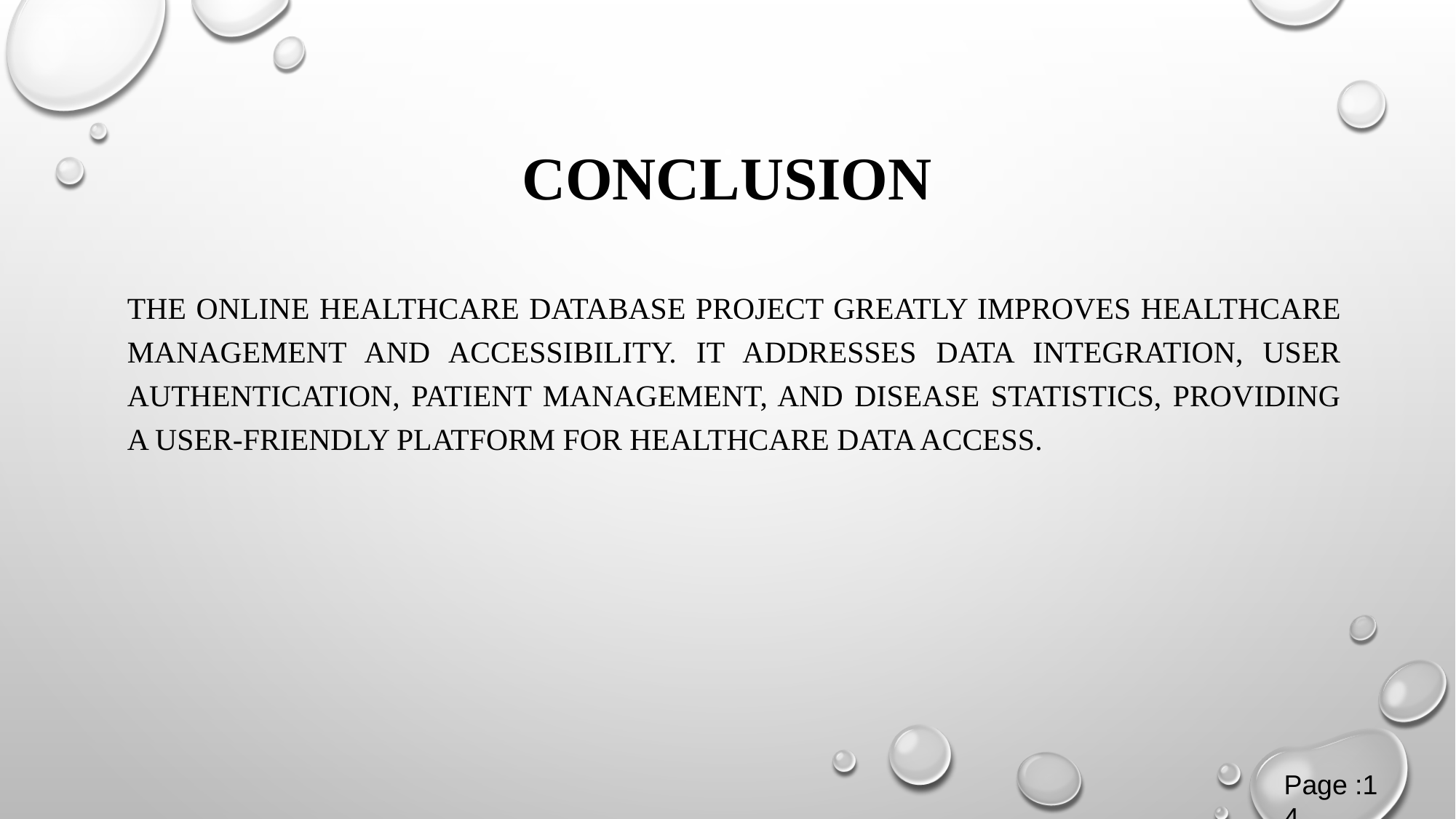

# Conclusion
The online healthcare database project greatly improves healthcare management and accessibility. It addresses data integration, user authentication, patient management, and disease statistics, providing a user-friendly platform for healthcare data access.
Page :14